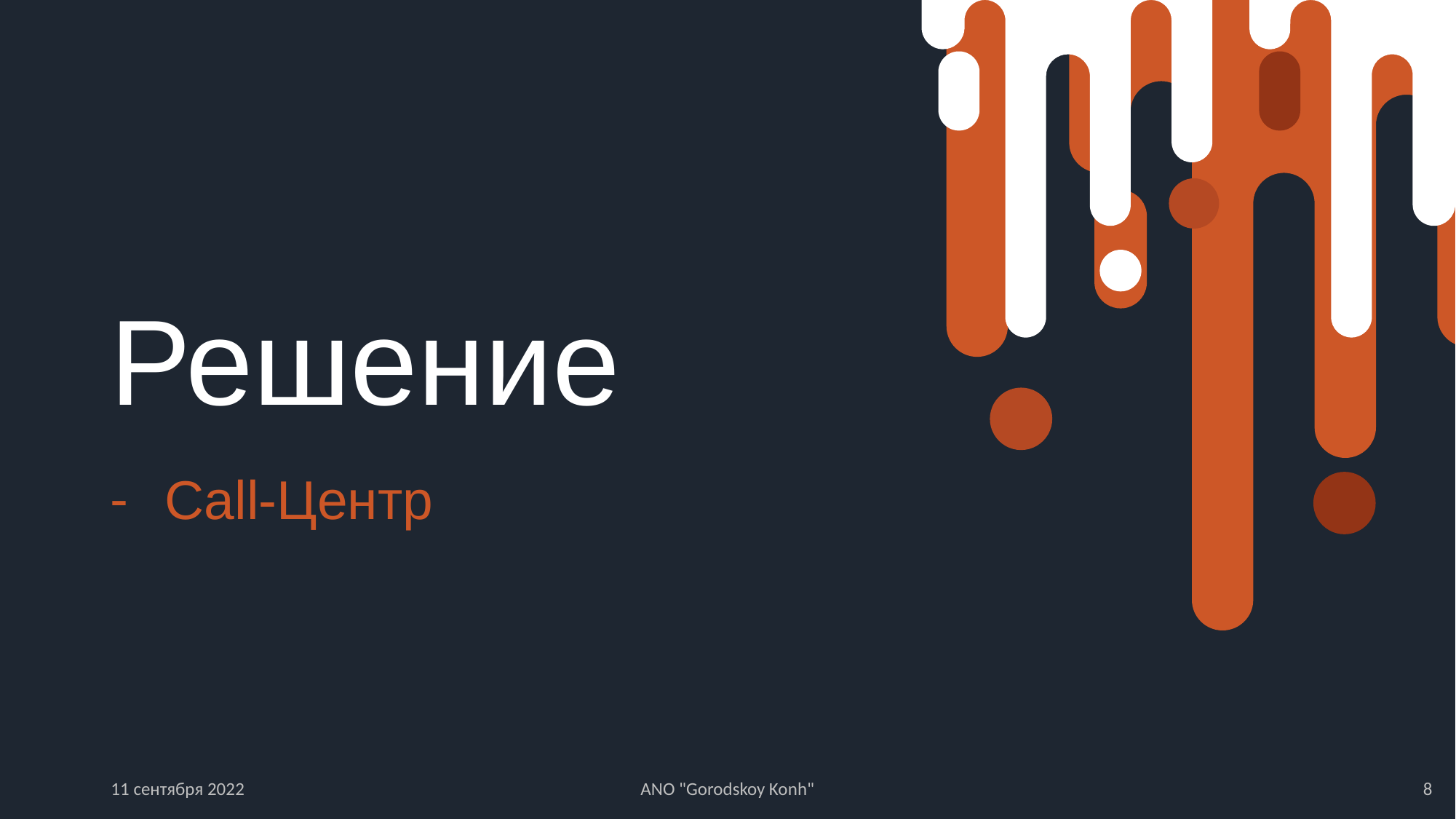

# Решение
Call-Центр
11 сентября 2022
ANO "Gorodskoy Konh"
8